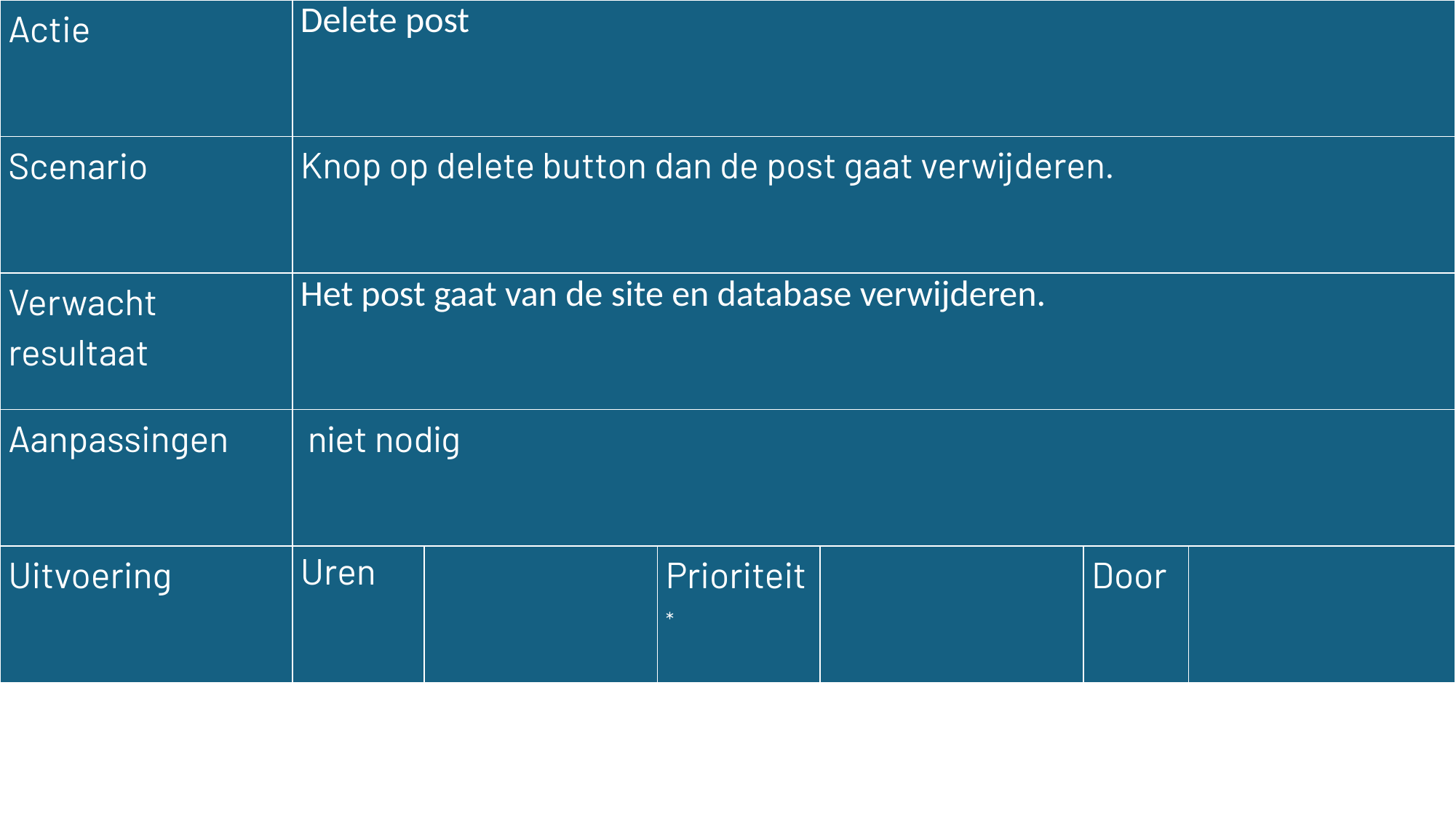

| Actie | Delete post |  |  |  |  |  |
| --- | --- | --- | --- | --- | --- | --- |
| Scenario | Knop op delete button dan de post gaat verwijderen. |  |  |  |  |  |
| Verwacht resultaat | Het post gaat van de site en database verwijderen. |  |  |  |  |  |
| Aanpassingen | niet nodig |  |  |  |  |  |
| Uitvoering | Uren |  | Prioriteit\* |  | Door |  |
#